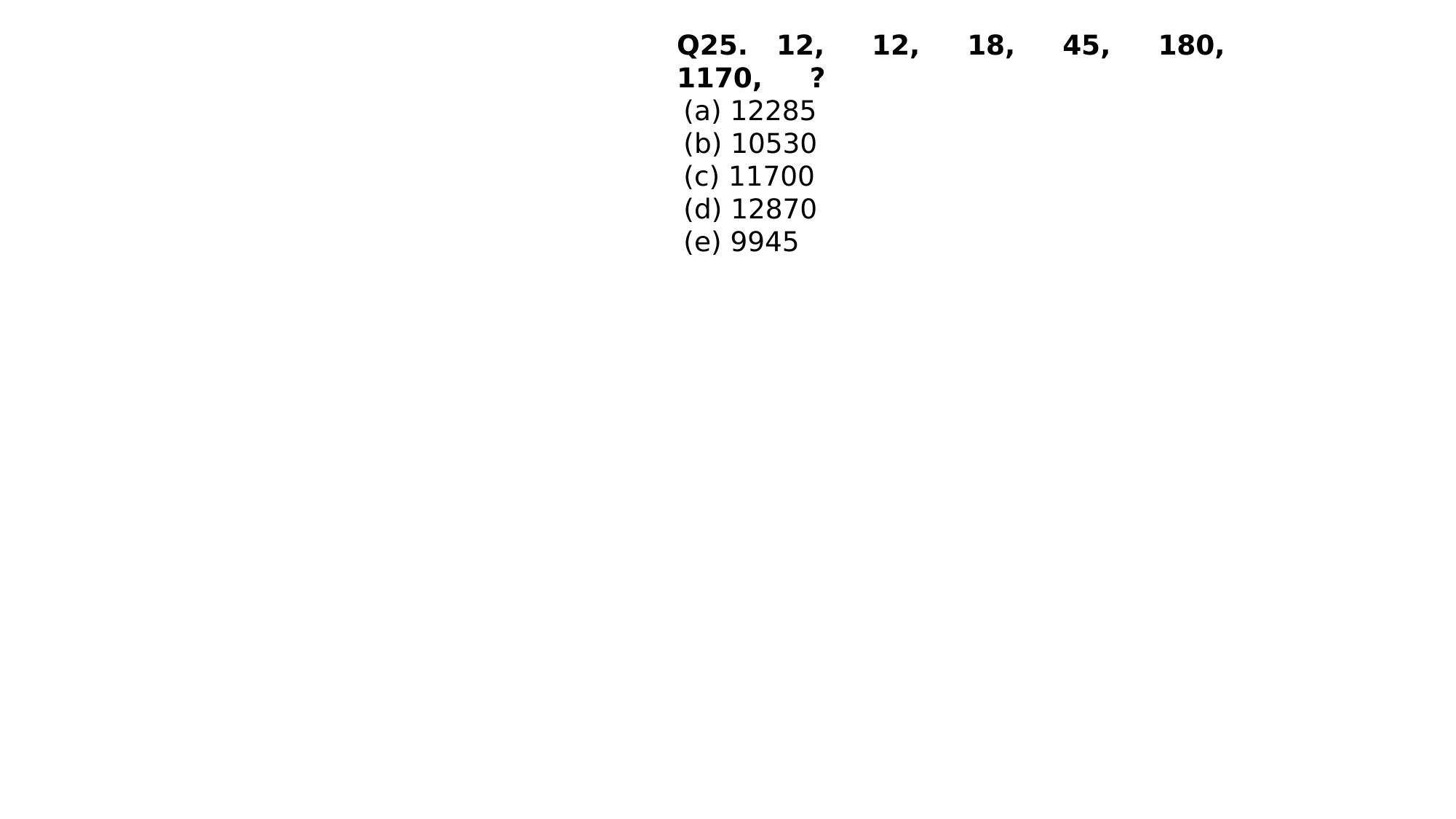

Q25.   12,     12,     18,     45,     180,     1170,     ?
 (a) 12285
 (b) 10530
 (c) 11700
 (d) 12870
 (e) 9945